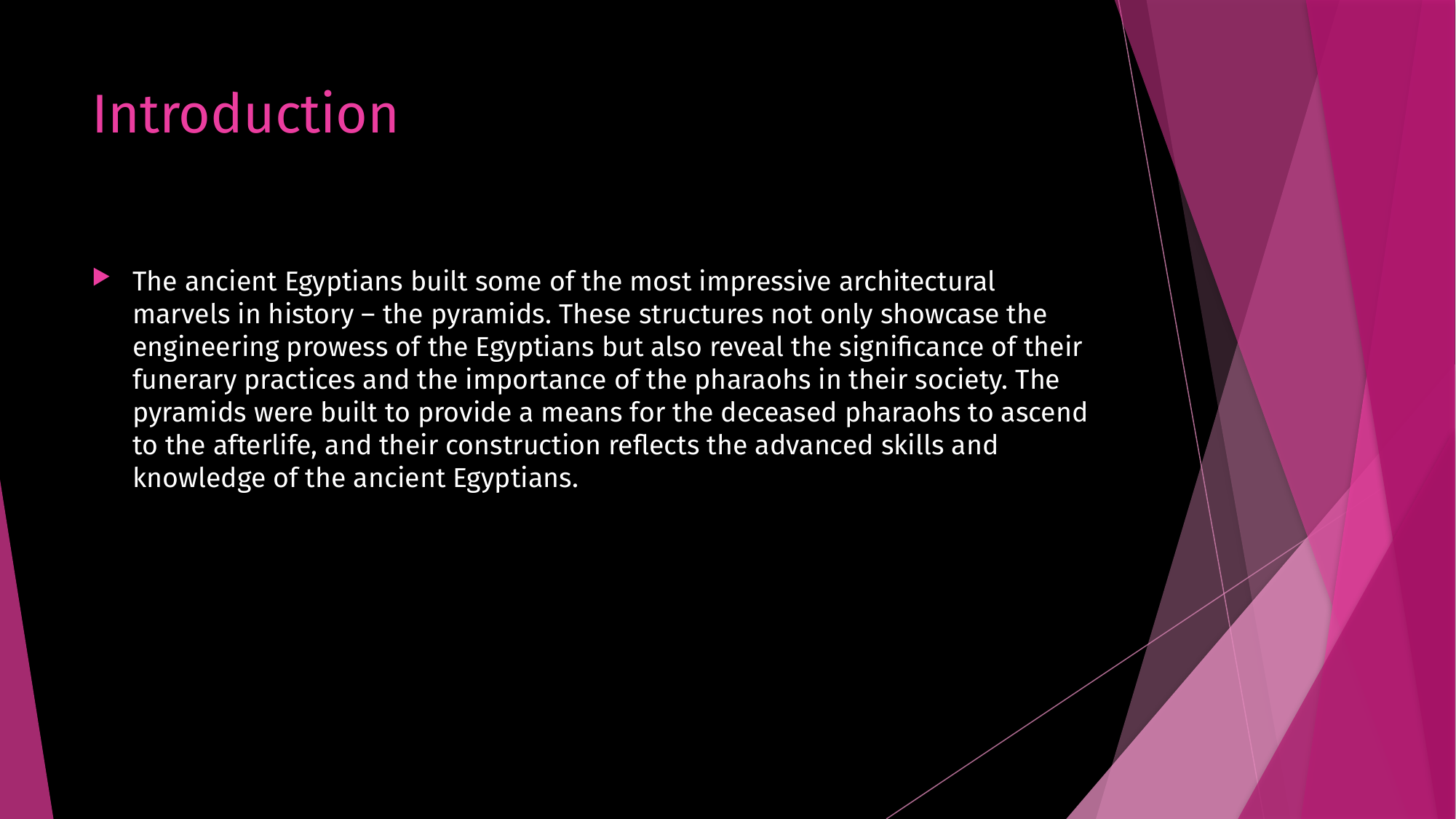

# Introduction
The ancient Egyptians built some of the most impressive architectural marvels in history – the pyramids. These structures not only showcase the engineering prowess of the Egyptians but also reveal the significance of their funerary practices and the importance of the pharaohs in their society. The pyramids were built to provide a means for the deceased pharaohs to ascend to the afterlife, and their construction reflects the advanced skills and knowledge of the ancient Egyptians.